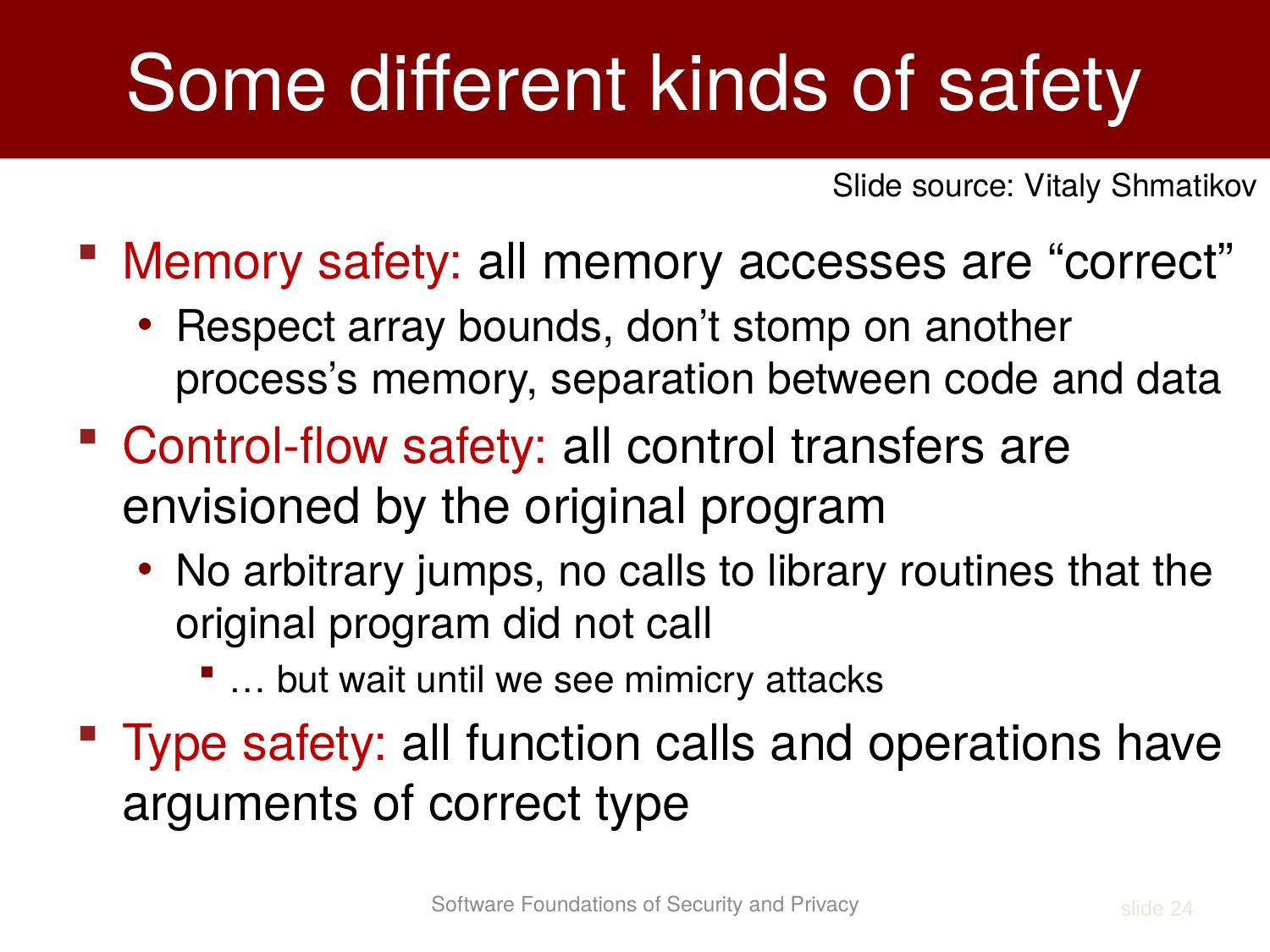

# Some different kinds of safety
Slide source: Vitaly Shmatikov
Memory safety: all memory accesses are “correct”
Respect array bounds, don’t stomp on another process’s memory, separation between code and data
Control-flow safety: all control transfers are envisioned by the original program
No arbitrary jumps, no calls to library routines that the original program did not call
… but wait until we see mimicry attacks
Type safety: all function calls and operations have arguments of correct type
slide 24